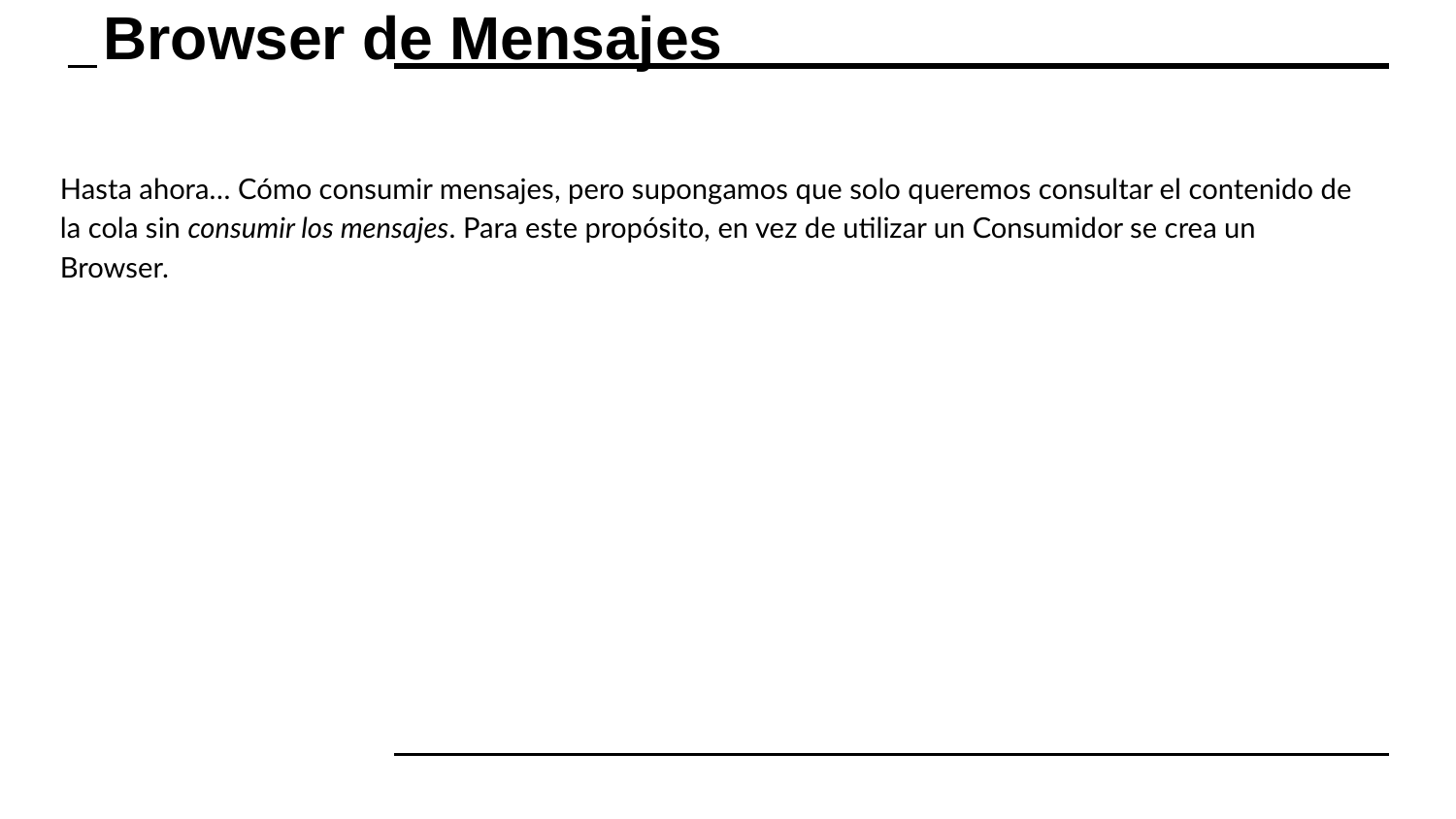

# Browser de Mensajes
Hasta ahora… Cómo consumir mensajes, pero supongamos que solo queremos consultar el contenido de la cola sin consumir los mensajes. Para este propósito, en vez de utilizar un Consumidor se crea un Browser.